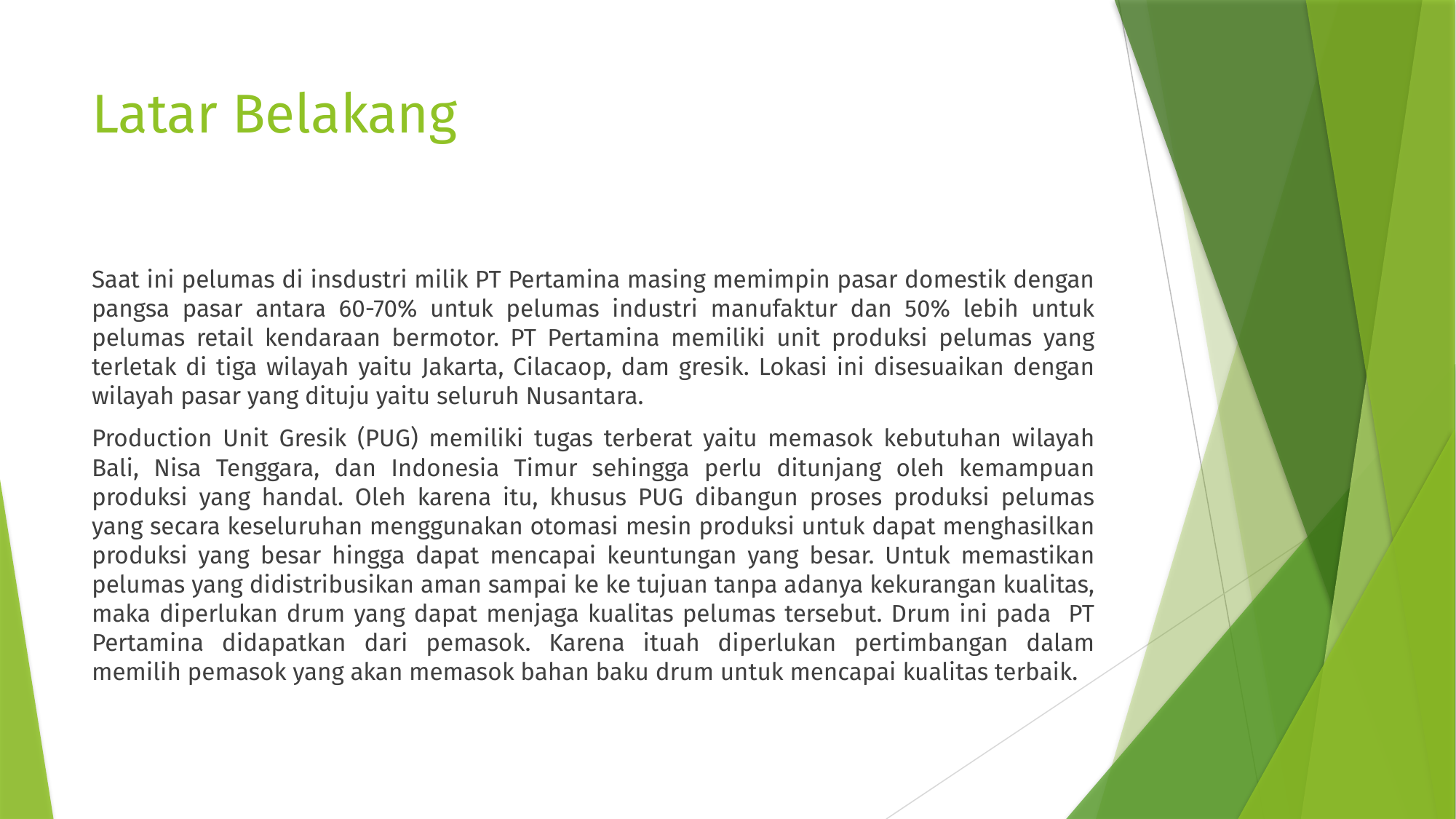

# Latar Belakang
Saat ini pelumas di insdustri milik PT Pertamina masing memimpin pasar domestik dengan pangsa pasar antara 60-70% untuk pelumas industri manufaktur dan 50% lebih untuk pelumas retail kendaraan bermotor. PT Pertamina memiliki unit produksi pelumas yang terletak di tiga wilayah yaitu Jakarta, Cilacaop, dam gresik. Lokasi ini disesuaikan dengan wilayah pasar yang dituju yaitu seluruh Nusantara.
Production Unit Gresik (PUG) memiliki tugas terberat yaitu memasok kebutuhan wilayah Bali, Nisa Tenggara, dan Indonesia Timur sehingga perlu ditunjang oleh kemampuan produksi yang handal. Oleh karena itu, khusus PUG dibangun proses produksi pelumas yang secara keseluruhan menggunakan otomasi mesin produksi untuk dapat menghasilkan produksi yang besar hingga dapat mencapai keuntungan yang besar. Untuk memastikan pelumas yang didistribusikan aman sampai ke ke tujuan tanpa adanya kekurangan kualitas, maka diperlukan drum yang dapat menjaga kualitas pelumas tersebut. Drum ini pada  PT Pertamina didapatkan dari pemasok. Karena ituah diperlukan pertimbangan dalam memilih pemasok yang akan memasok bahan baku drum untuk mencapai kualitas terbaik.